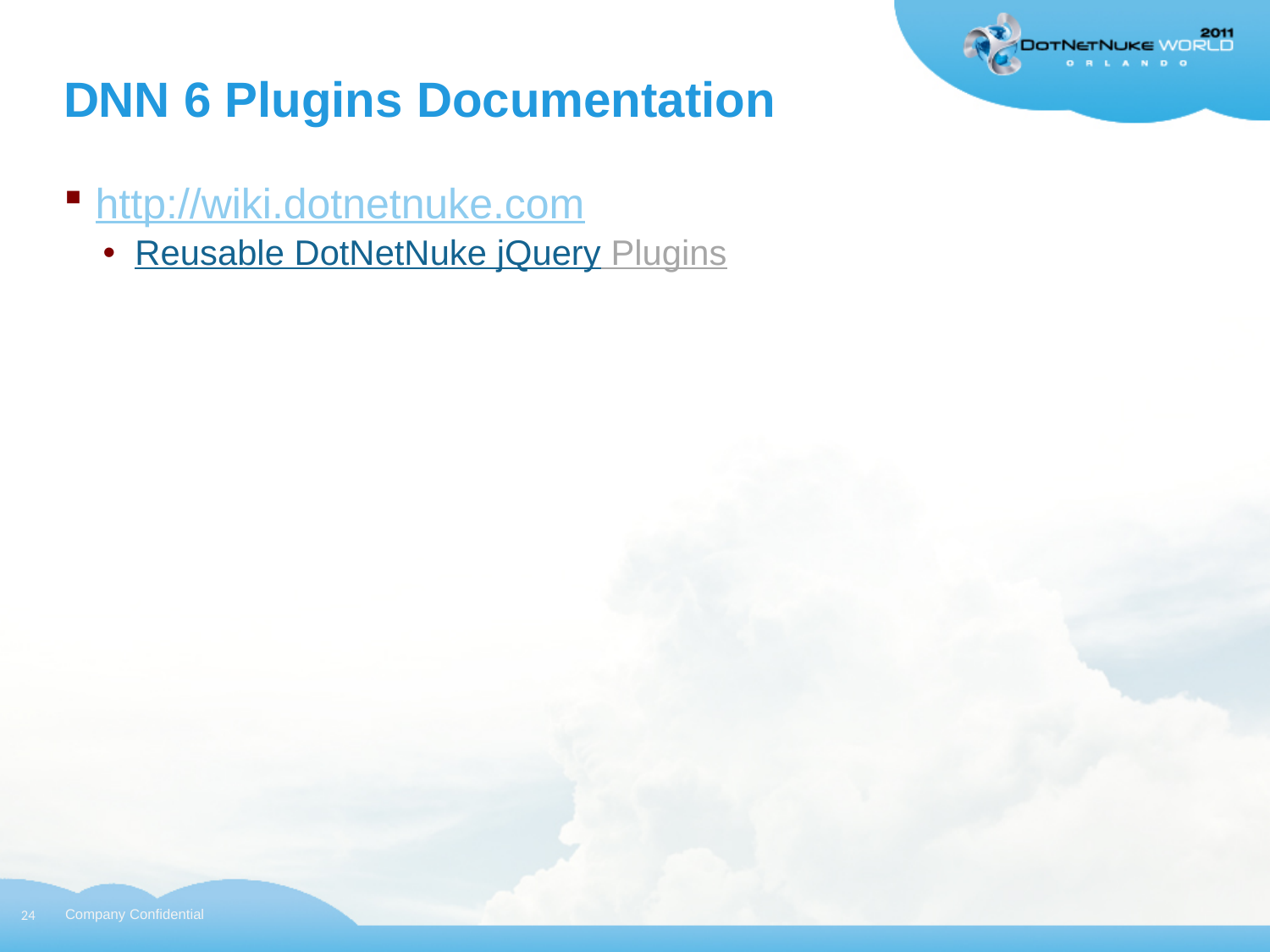

# DNN 6 Plugins Documentation
http://wiki.dotnetnuke.com
Reusable DotNetNuke jQuery Plugins